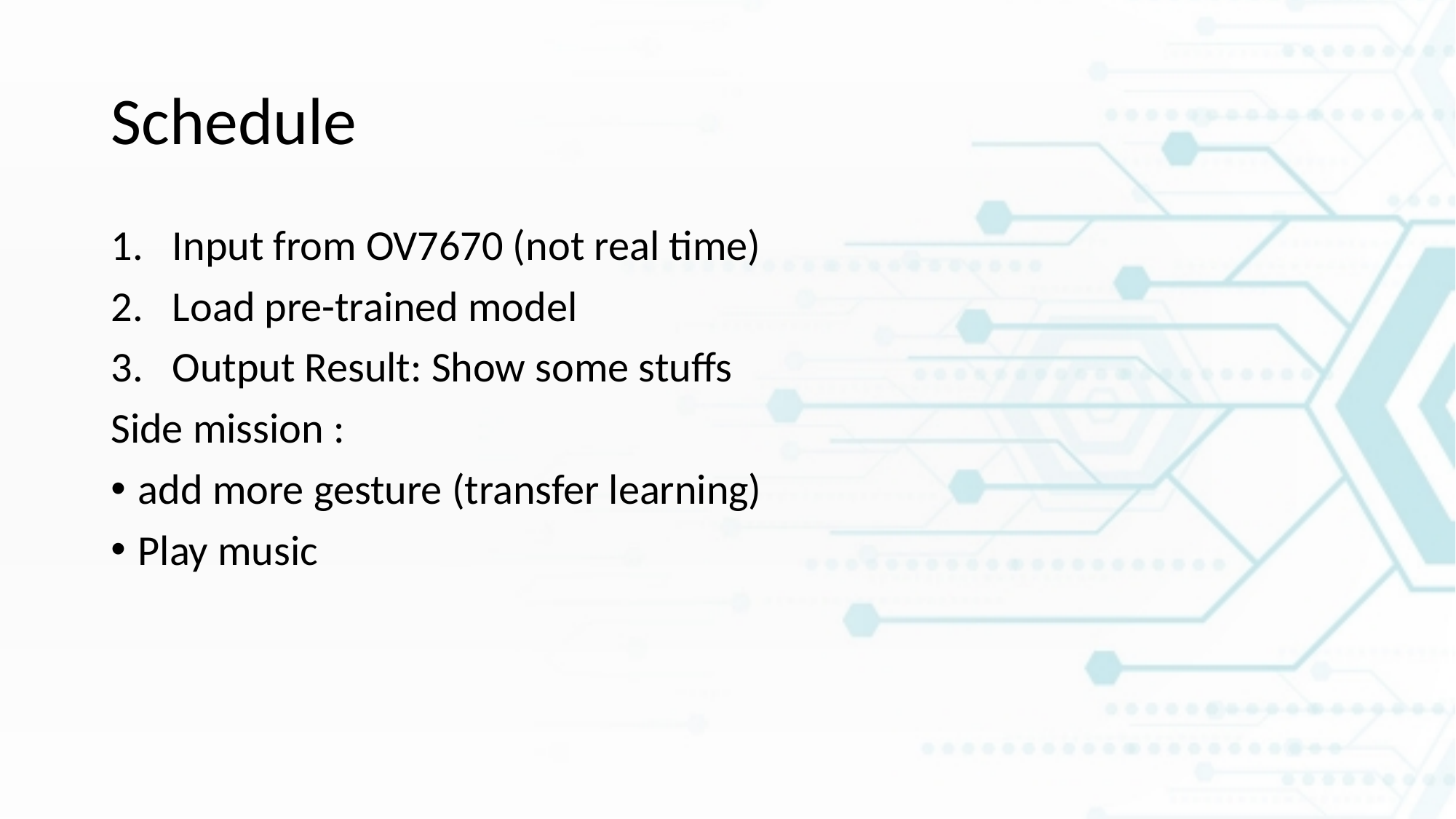

# Schedule
Input from OV7670 (not real time)
Load pre-trained model
Output Result: Show some stuffs
Side mission :
add more gesture (transfer learning)
Play music